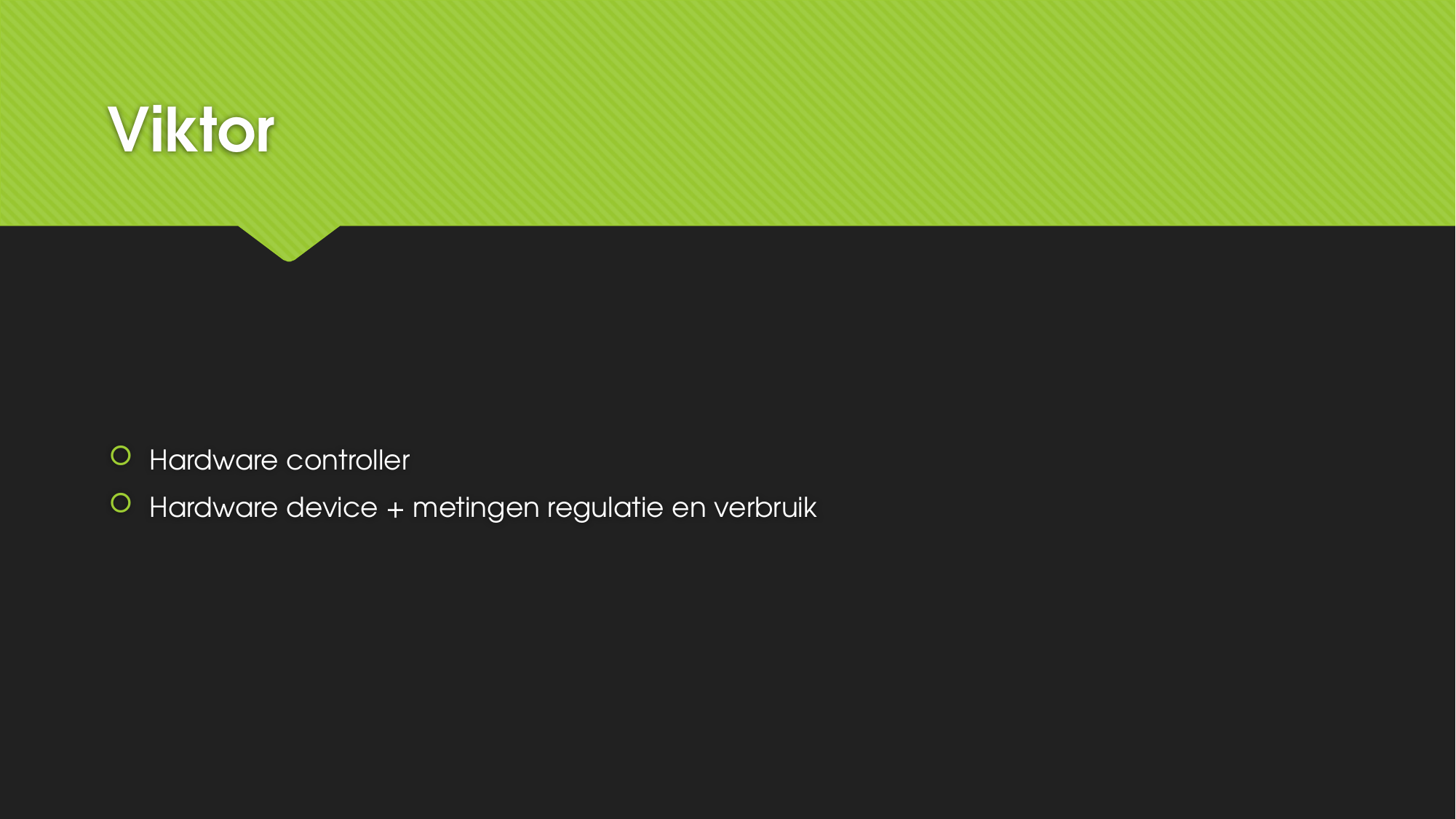

# Viktor
Hardware controller
Hardware device + metingen regulatie en verbruik